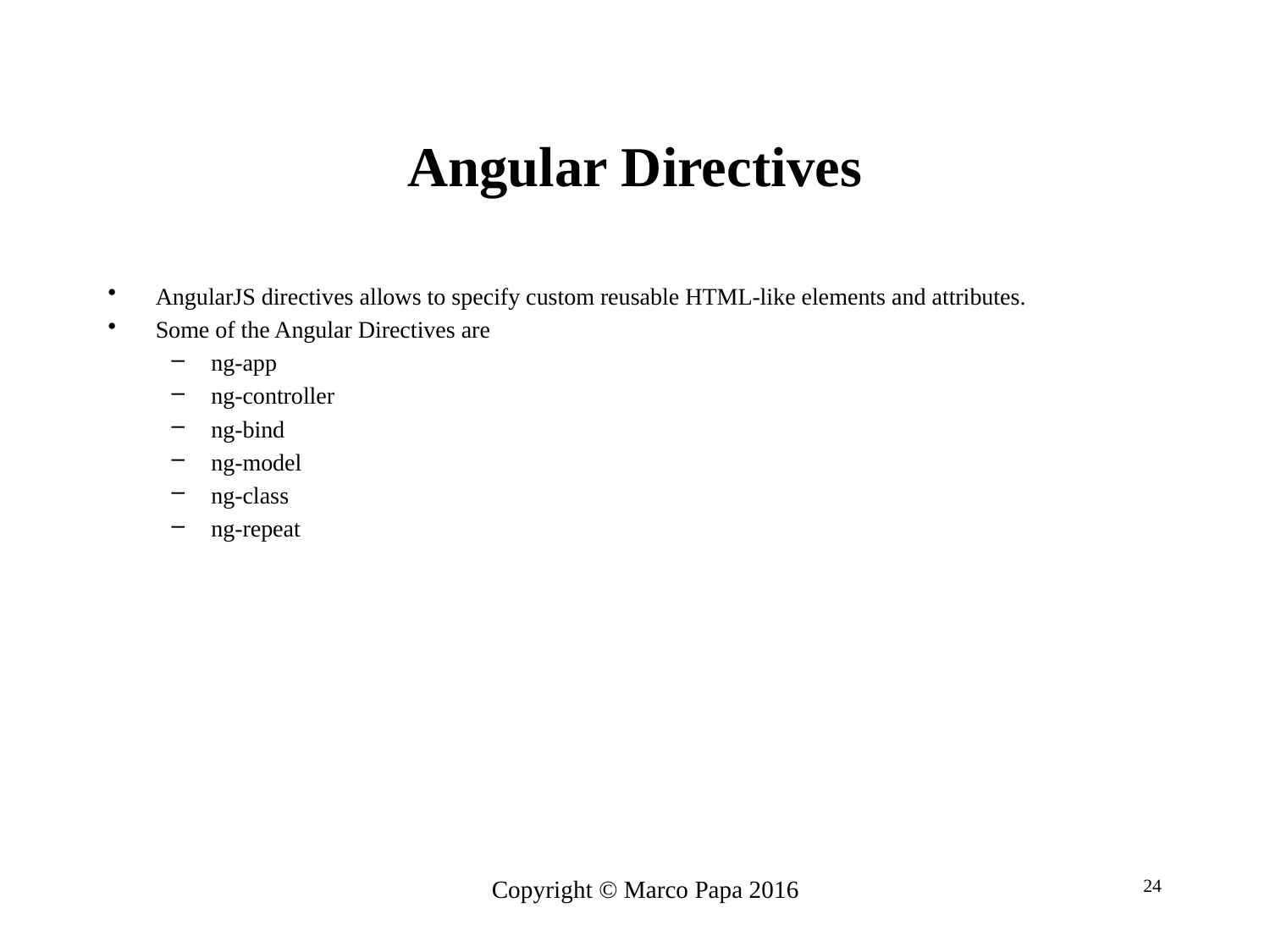

# Angular Directives
AngularJS directives allows to specify custom reusable HTML-like elements and attributes.
Some of the Angular Directives are
ng-app
ng-controller
ng-bind
ng-model
ng-class
ng-repeat

Copyright © Marco Papa 2016
24